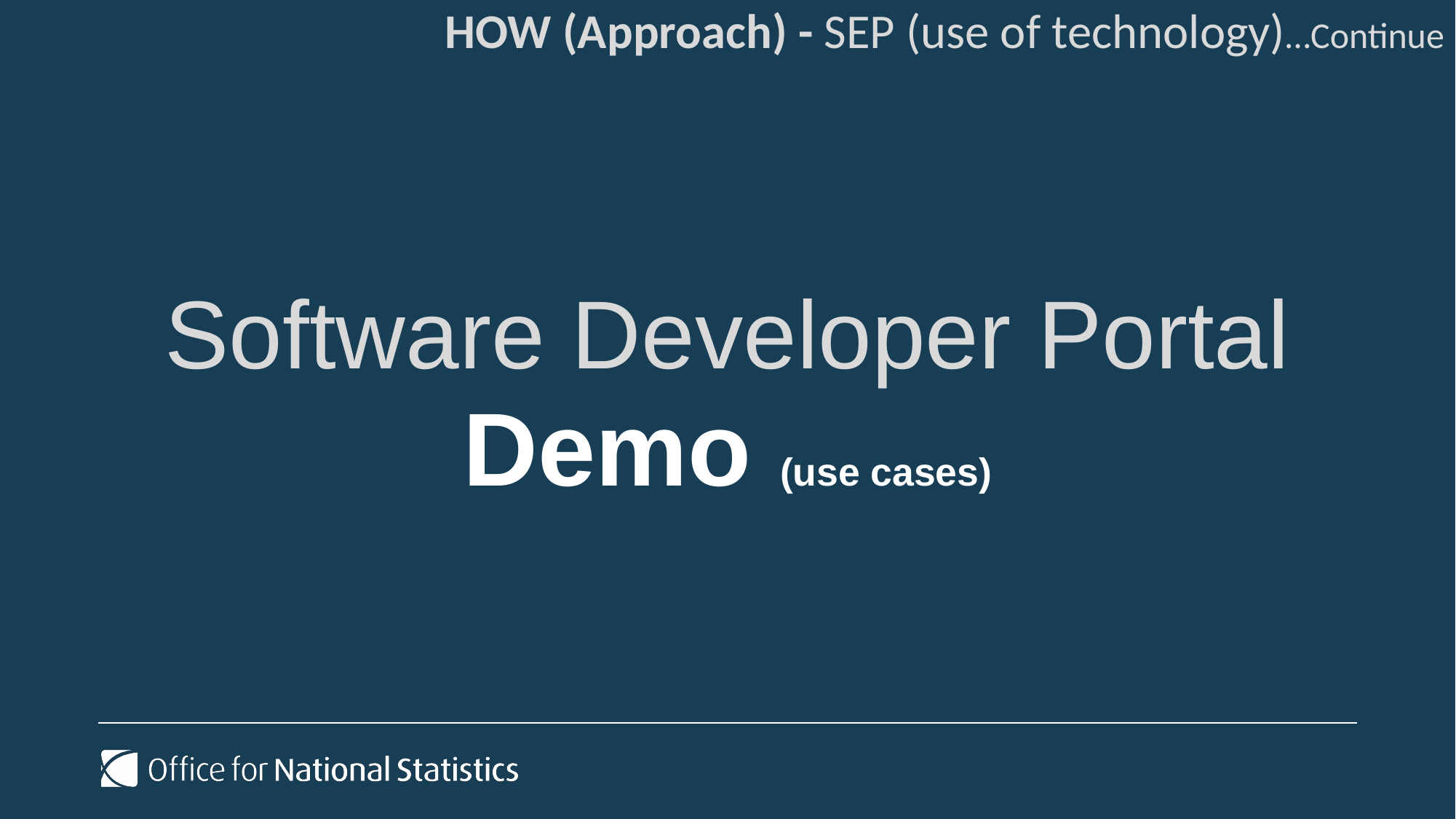

HOW (Approach) - SEP (use of technology)…Continue
# Software Developer Portal Demo (use cases)